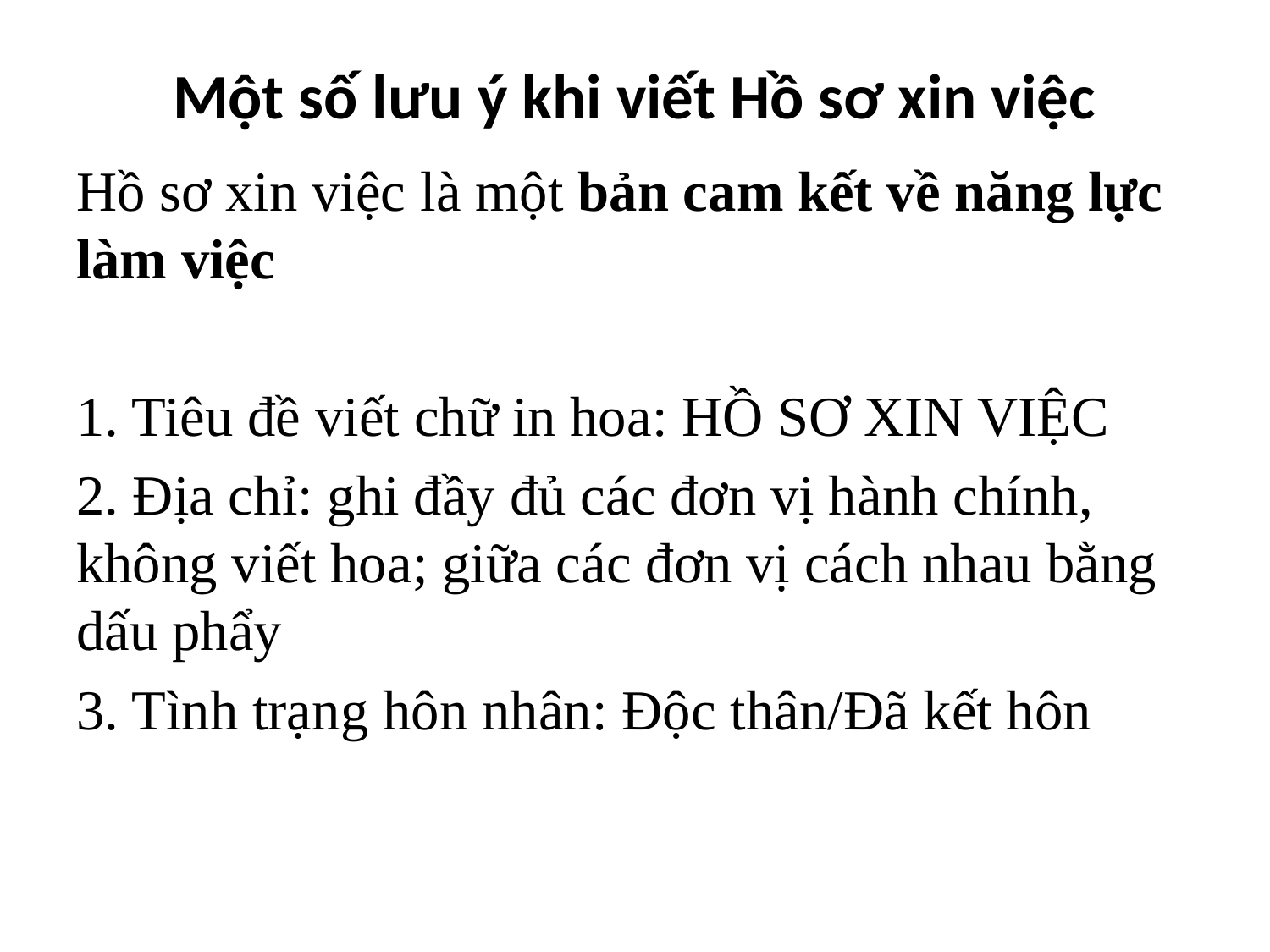

# Một số lưu ý khi viết Hồ sơ xin việc
Hồ sơ xin việc là một bản cam kết về năng lực làm việc

1. Tiêu đề viết chữ in hoa: HỒ SƠ XIN VIỆC
2. Địa chỉ: ghi đầy đủ các đơn vị hành chính, không viết hoa; giữa các đơn vị cách nhau bằng dấu phẩy
3. Tình trạng hôn nhân: Độc thân/Đã kết hôn